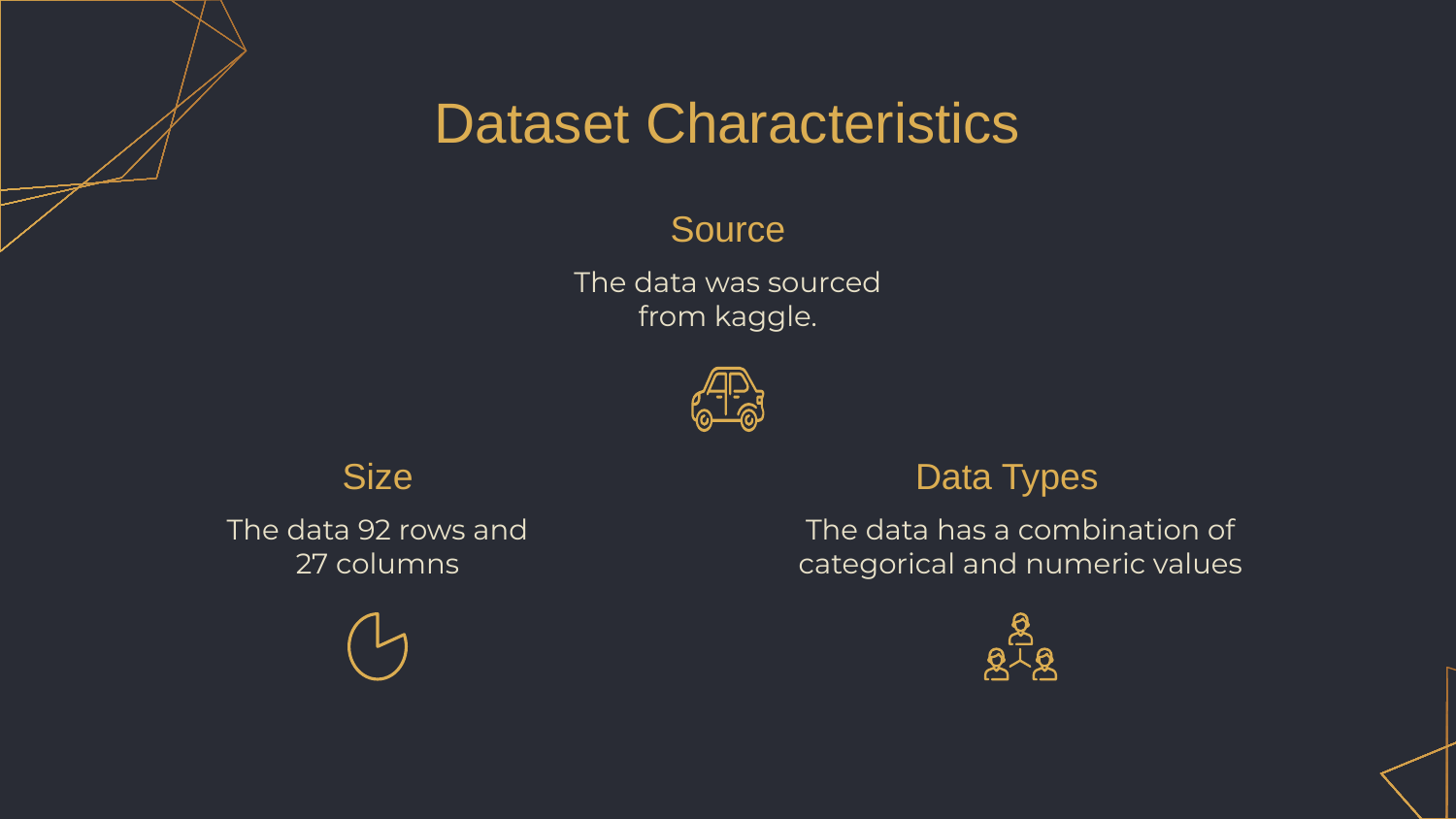

# Dataset Characteristics
Source
The data was sourced from kaggle.

Size
Data Types
The data 92 rows and 27 columns
The data has a combination of categorical and numeric values